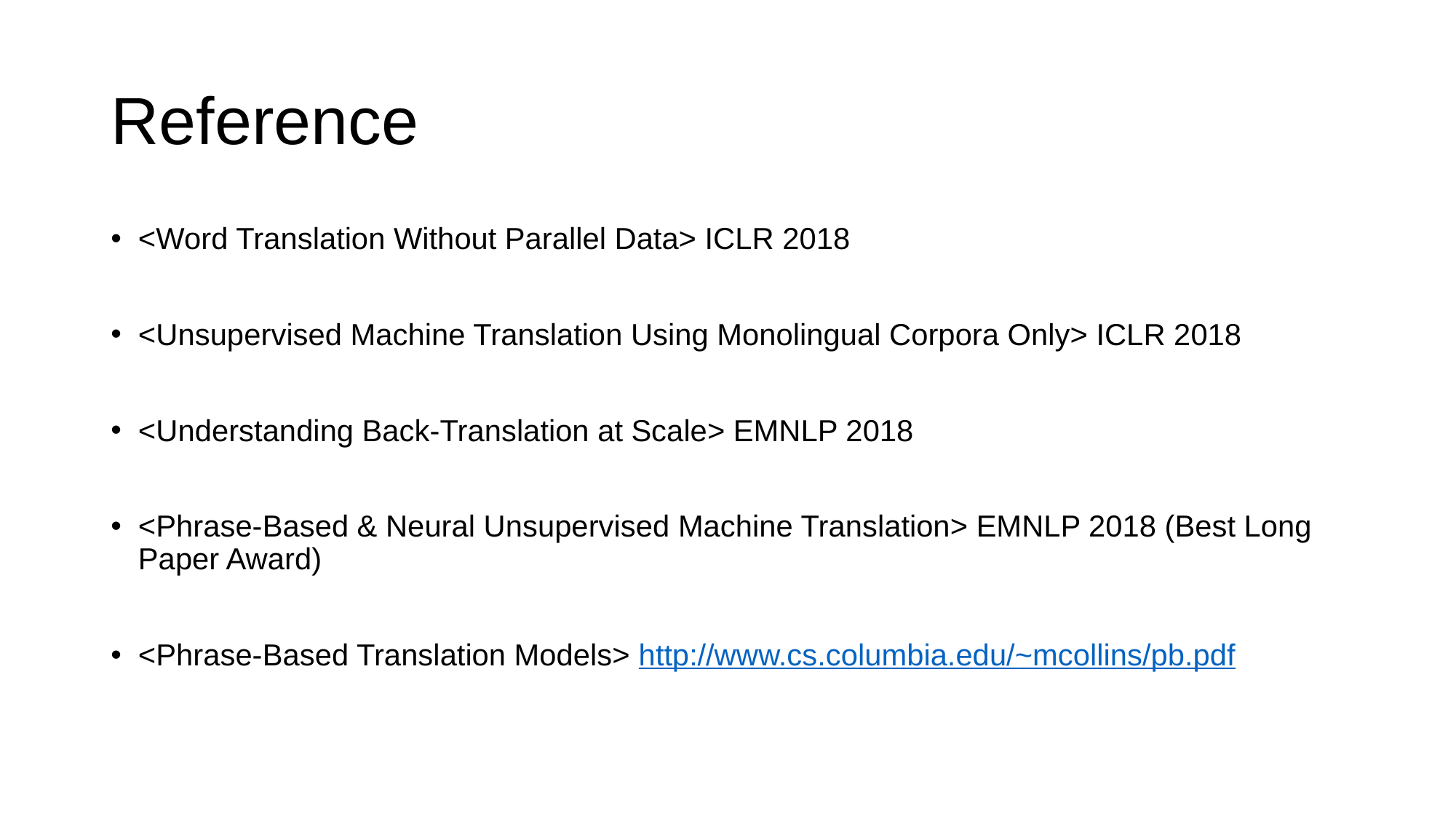

# Reference
<Word Translation Without Parallel Data> ICLR 2018

<Unsupervised Machine Translation Using Monolingual Corpora Only> ICLR 2018

<Understanding Back-Translation at Scale> EMNLP 2018

<Phrase-Based & Neural Unsupervised Machine Translation> EMNLP 2018 (Best Long Paper Award)

<Phrase-Based Translation Models> http://www.cs.columbia.edu/~mcollins/pb.pdf